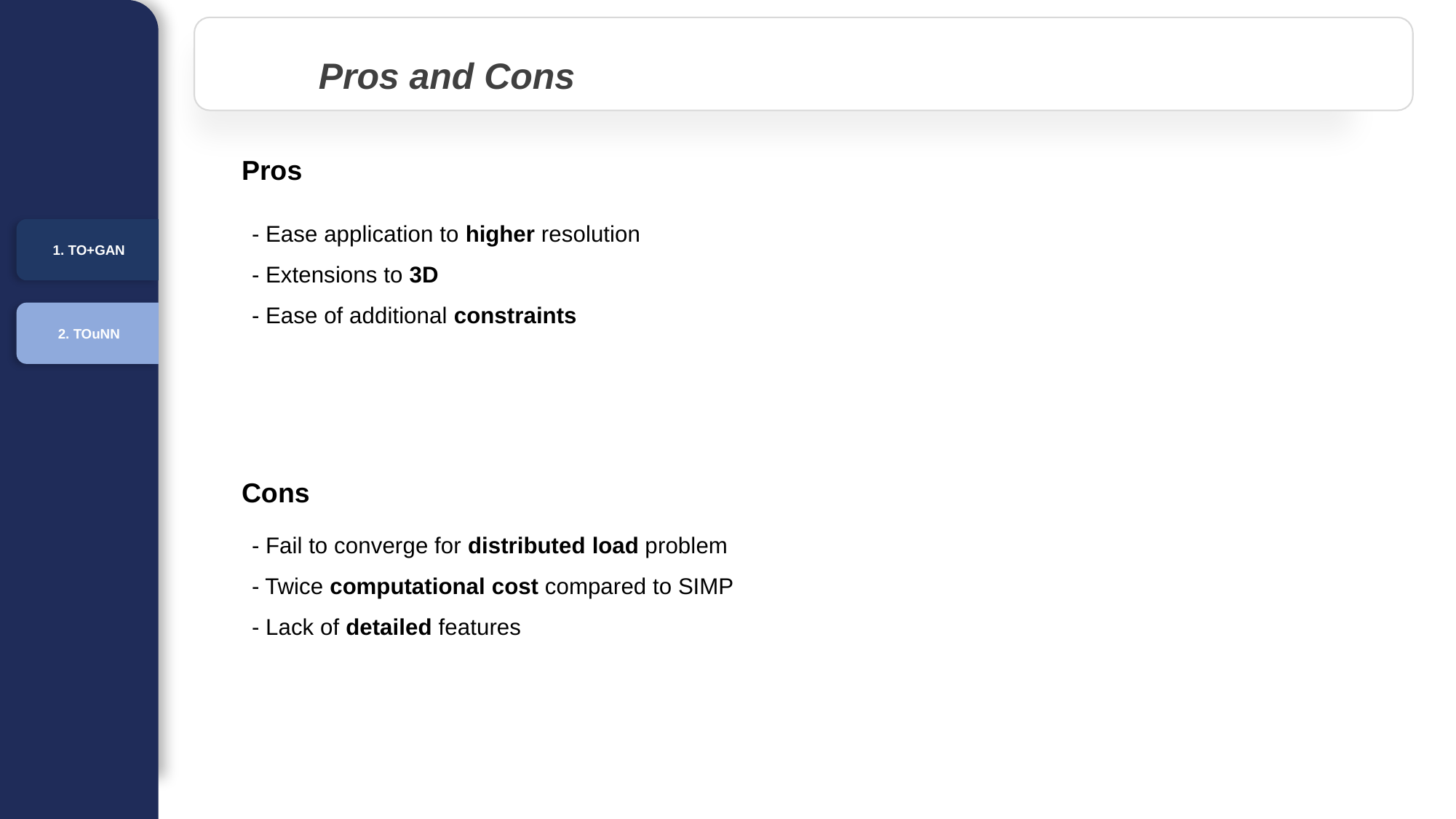

Pros and Cons
Pros
1. TO+GAN
- Ease application to higher resolution
- Extensions to 3D
- Ease of additional constraints

|  |
| --- |
|  |
|  |
|  |
|  |
|  |
2. TOuNN
Cons
- Fail to converge for distributed load problem
- Twice computational cost compared to SIMP
- Lack of detailed features